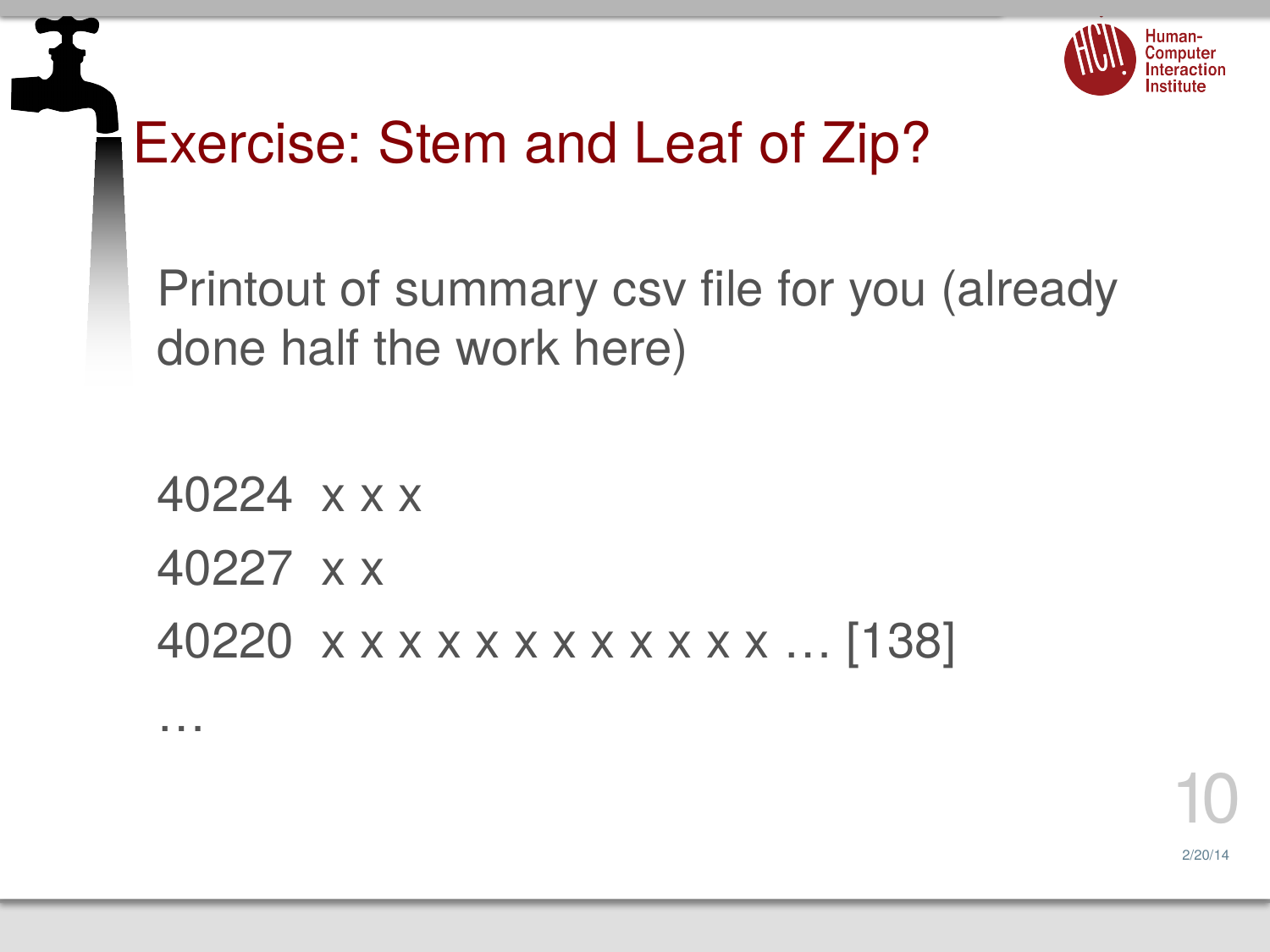

# Exercise: Stem and Leaf of Zip?
Printout of summary csv file for you (already done half the work here)

40224  x x x
40227  x x
40220  x x x x x x x x x x x x … [138]
…

10
2/20/14